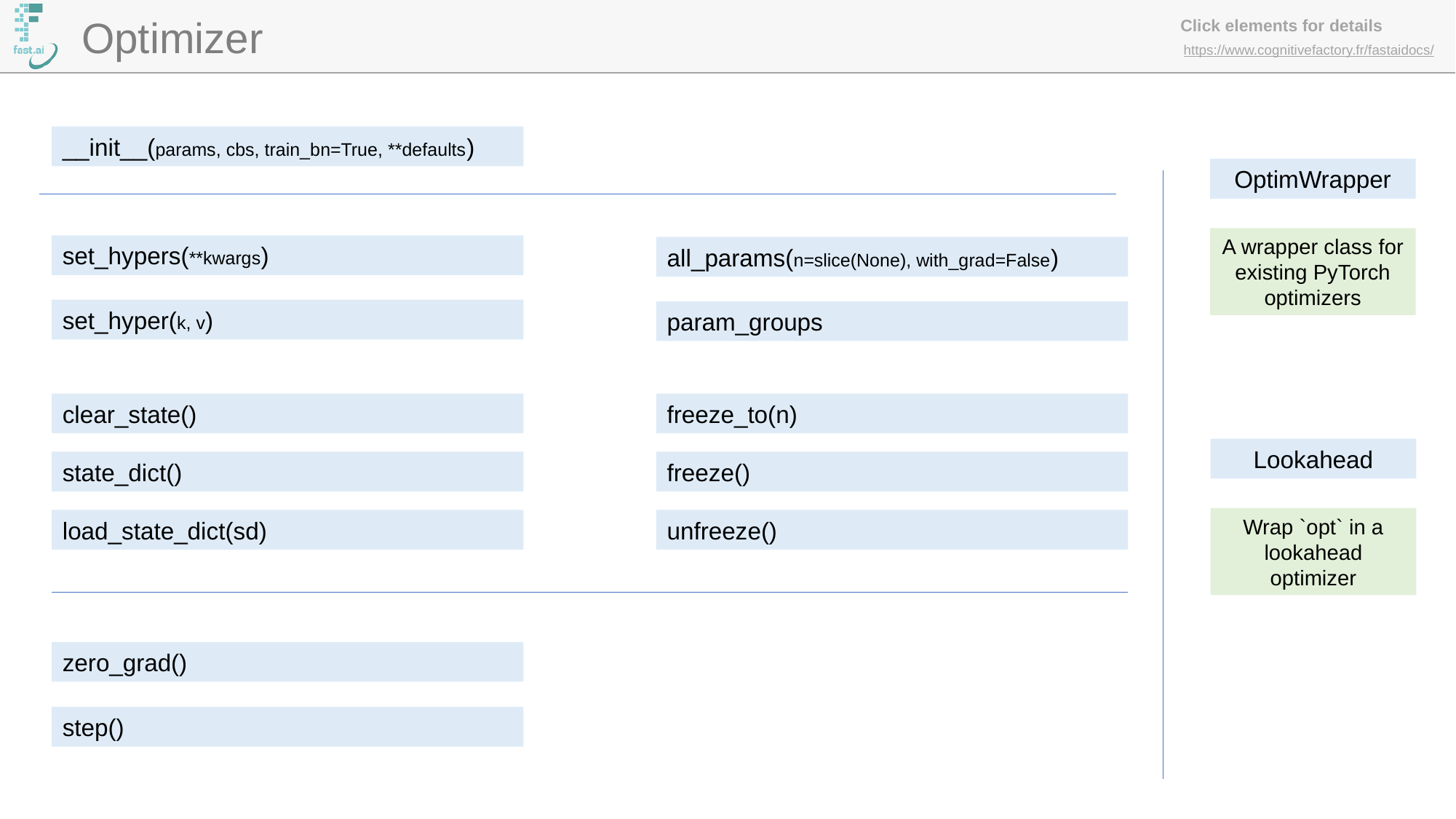

Optimizer
__init__(params, cbs, train_bn=True, **defaults)
OptimWrapper
A wrapper class for existing PyTorch optimizers
set_hypers(**kwargs)
all_params(n=slice(None), with_grad=False)
set_hyper(k, v)
param_groups
clear_state()
freeze_to(n)
Lookahead
state_dict()
freeze()
Wrap `opt` in a lookahead optimizer
load_state_dict(sd)
unfreeze()
zero_grad()
step()